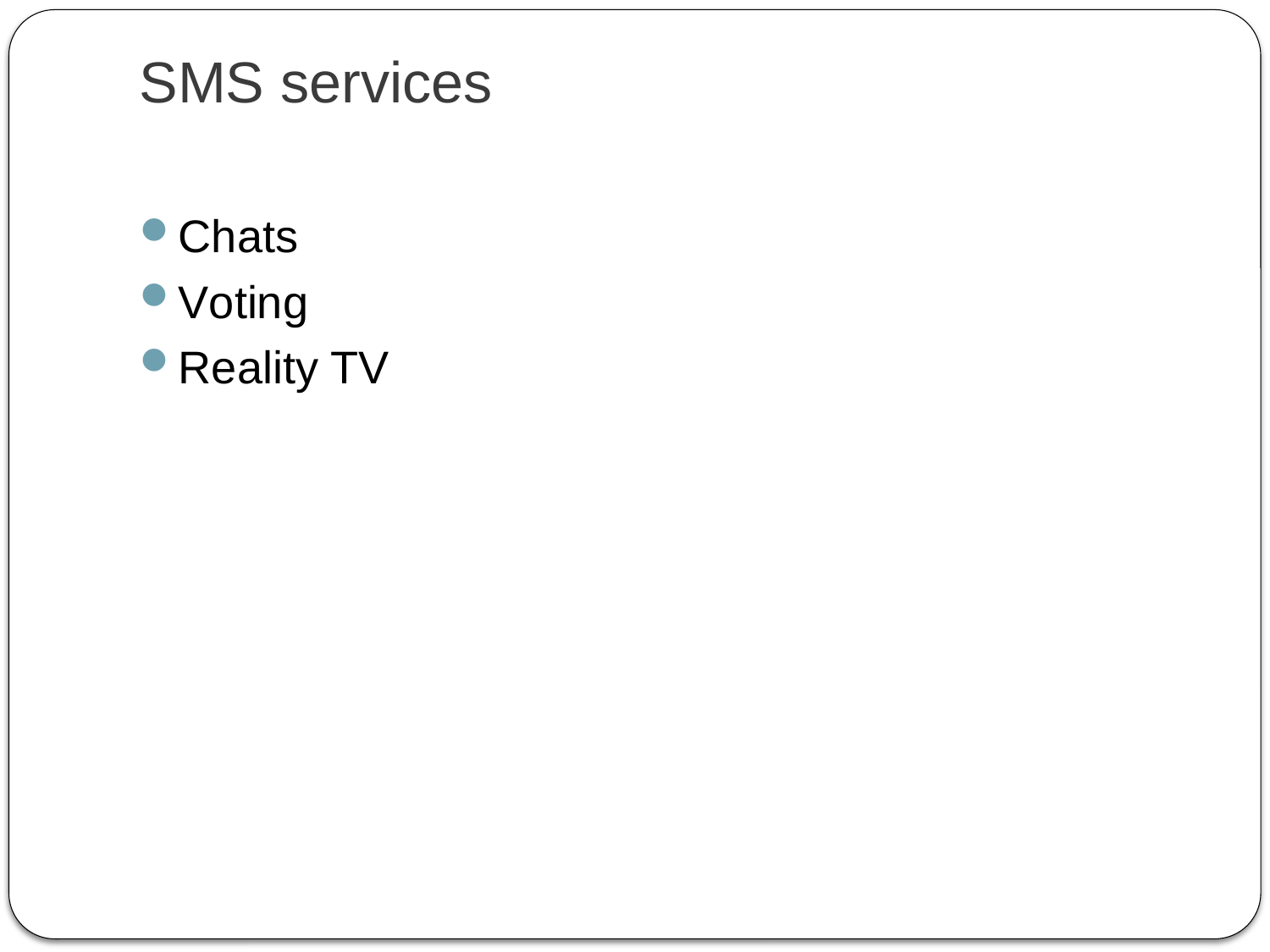

# SMS services
Chats
Voting
Reality TV